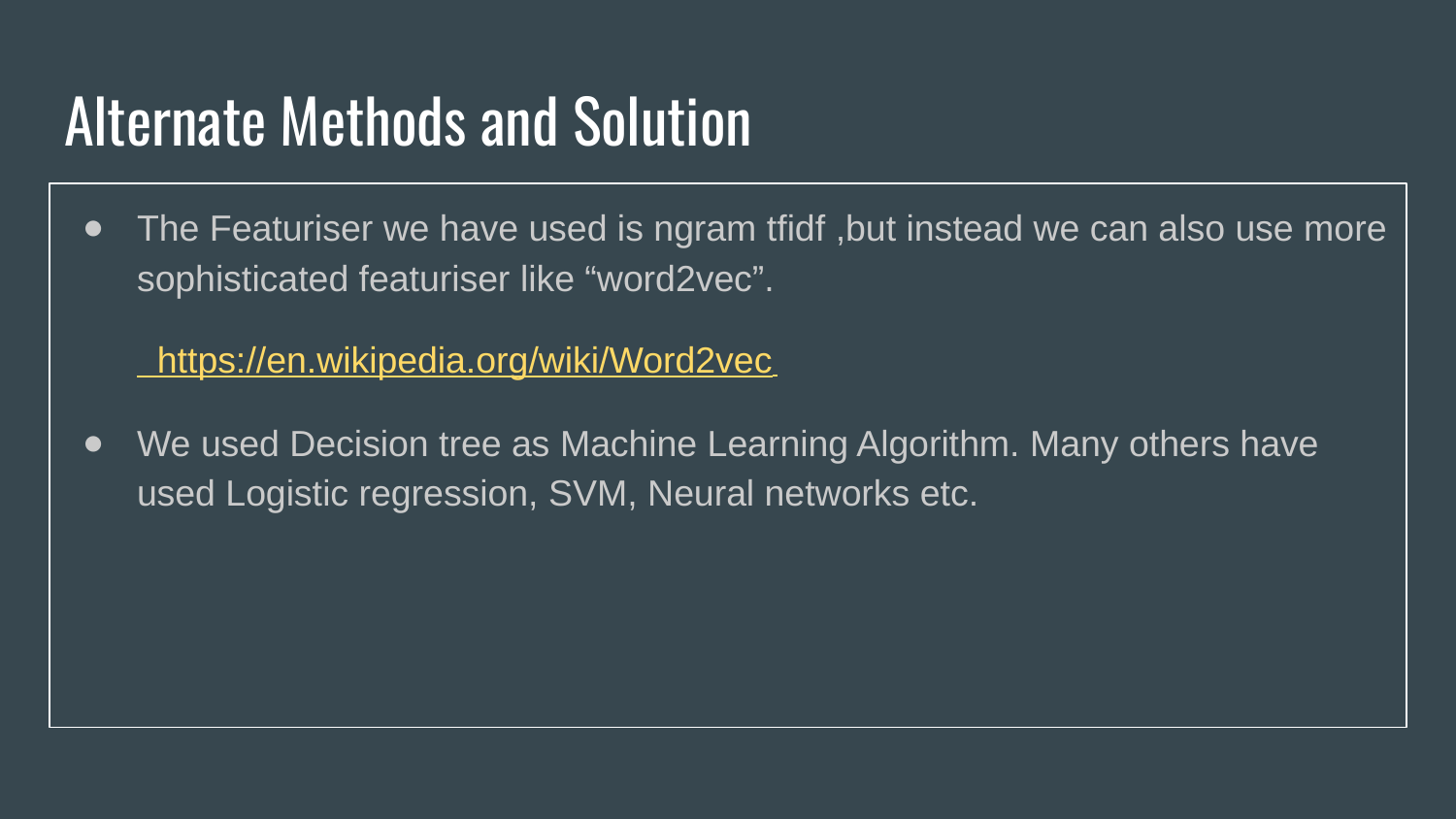

# Alternate Methods and Solution
The Featuriser we have used is ngram tfidf ,but instead we can also use more sophisticated featuriser like “word2vec”.
  https://en.wikipedia.org/wiki/Word2vec
We used Decision tree as Machine Learning Algorithm. Many others have used Logistic regression, SVM, Neural networks etc.